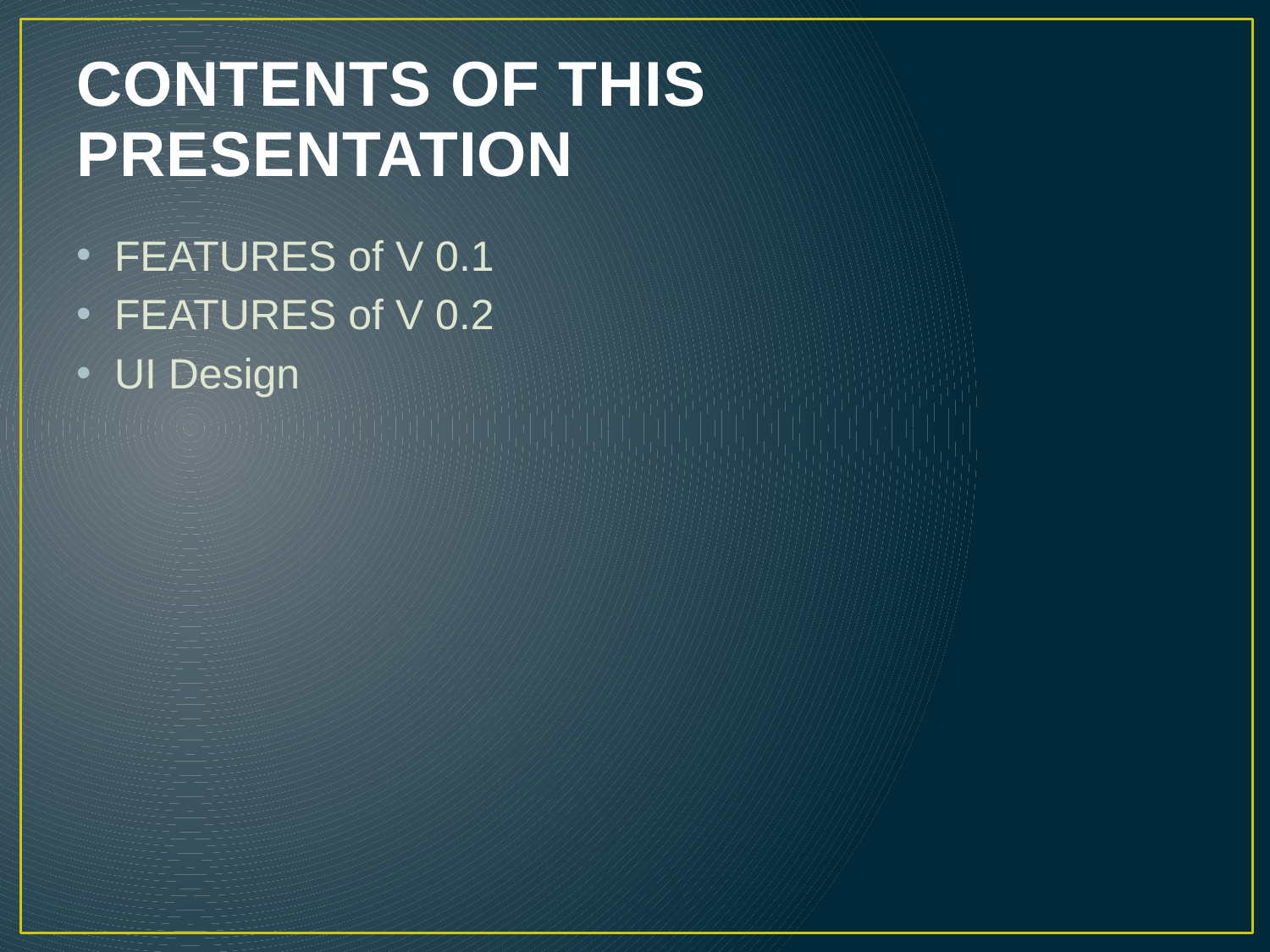

# CONTENTS OF THIS PRESENTATION
FEATURES of V 0.1
FEATURES of V 0.2
UI Design